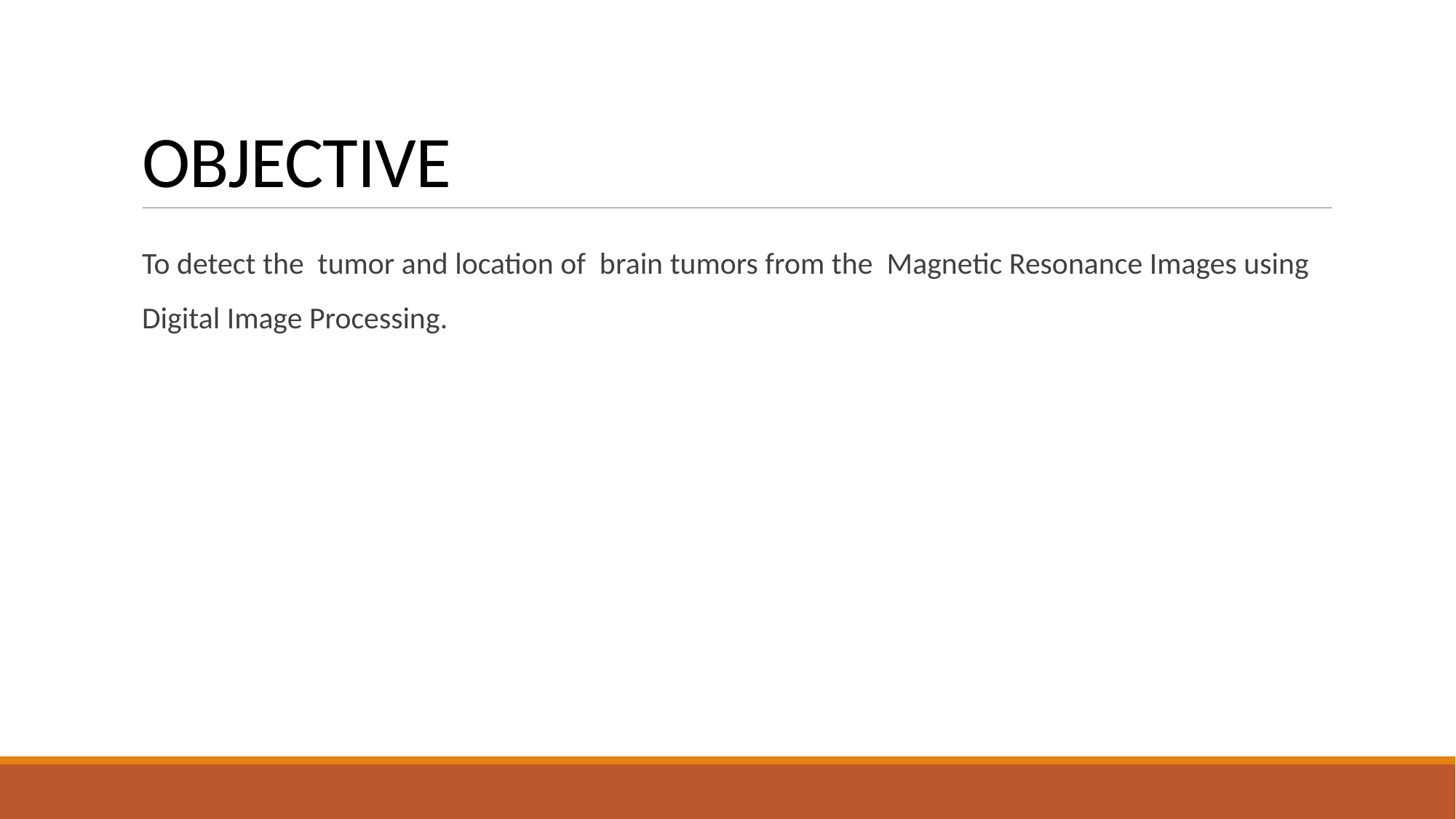

# OBJECTIVE
To detect the  tumor and location of  brain tumors from the  Magnetic Resonance Images using Digital Image Processing.